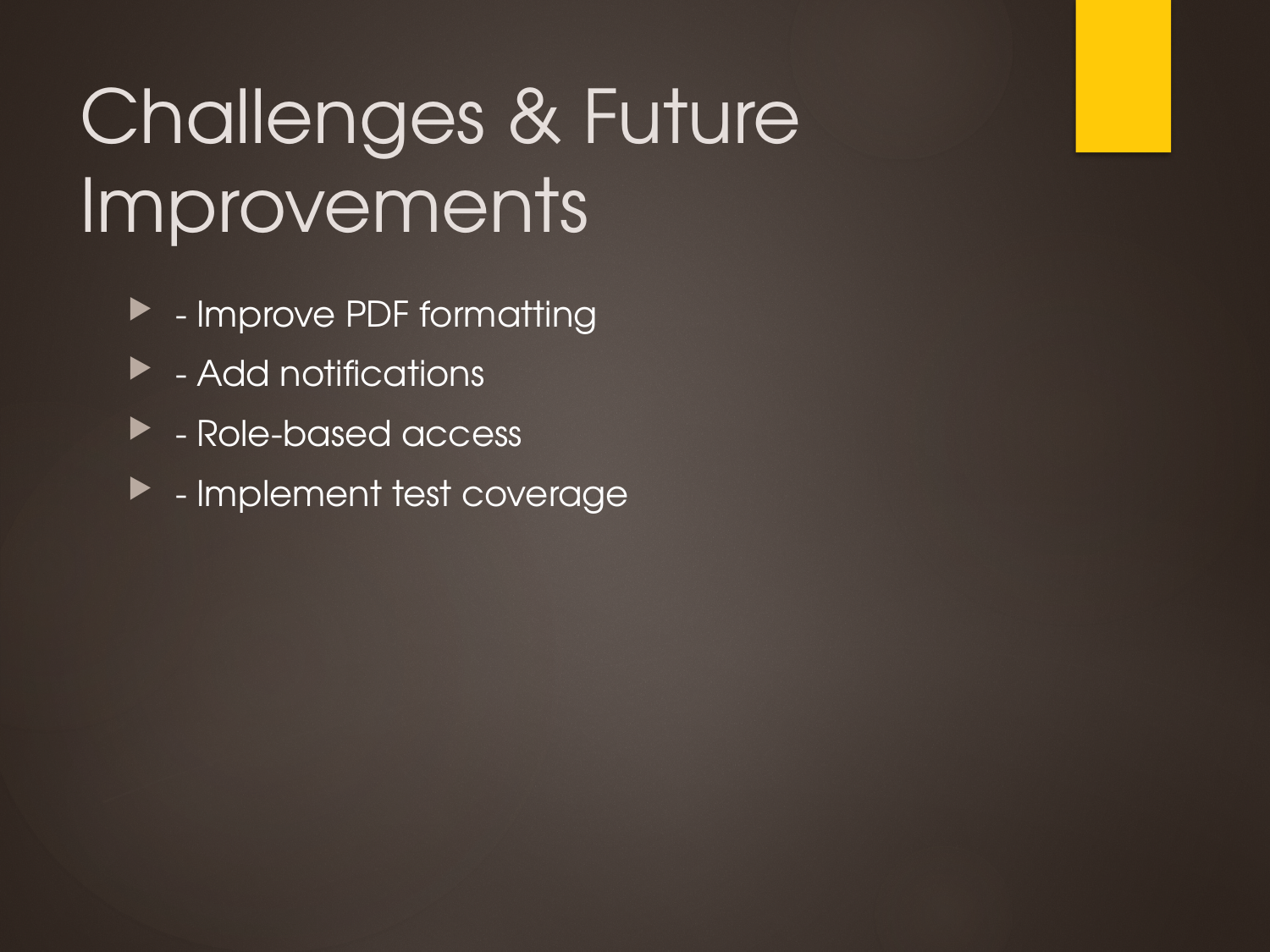

# Challenges & Future Improvements
- Improve PDF formatting
- Add notifications
- Role-based access
- Implement test coverage